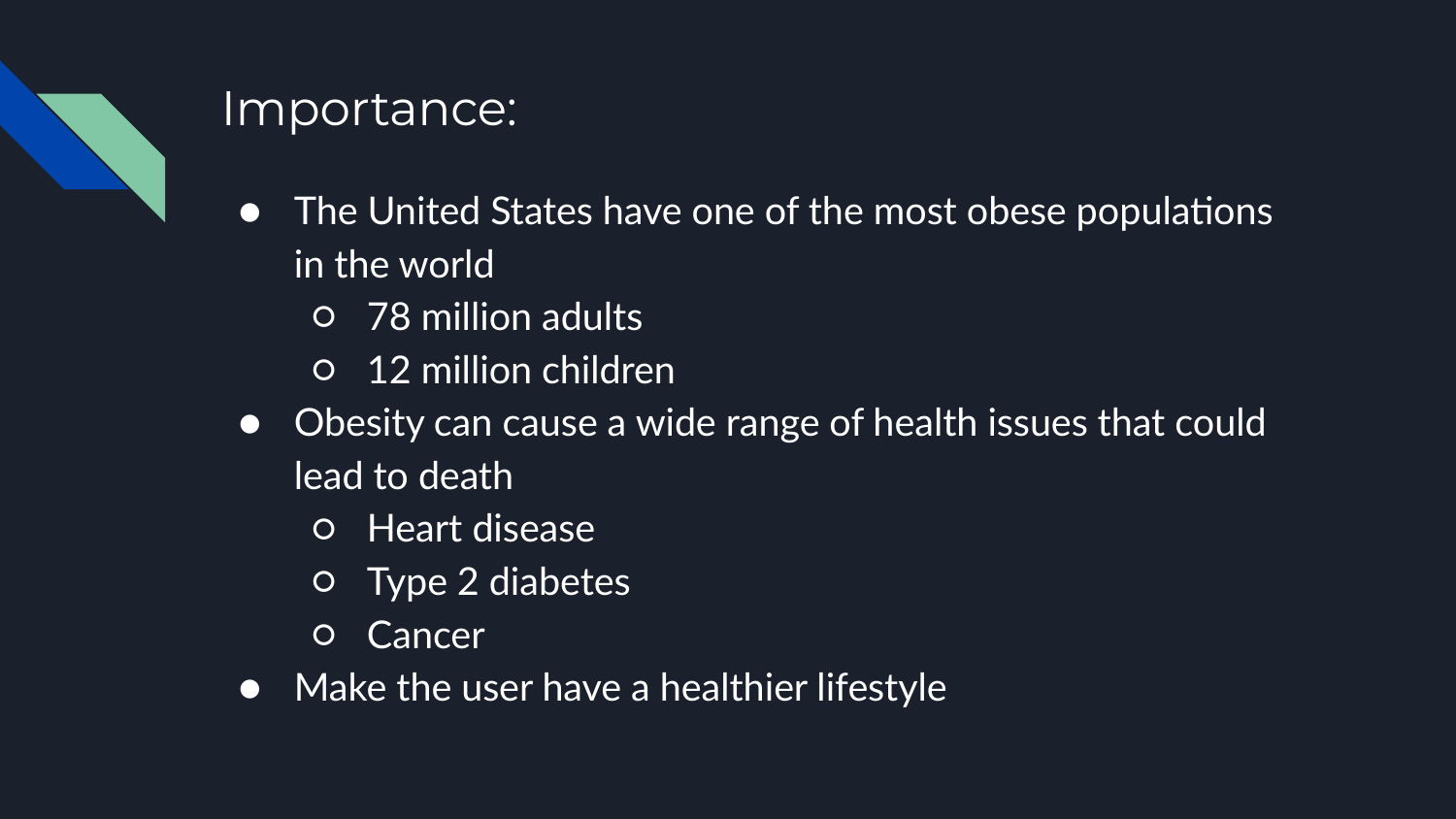

# Importance:
The United States have one of the most obese populations in the world
78 million adults
12 million children
Obesity can cause a wide range of health issues that could lead to death
Heart disease
Type 2 diabetes
Cancer
Make the user have a healthier lifestyle